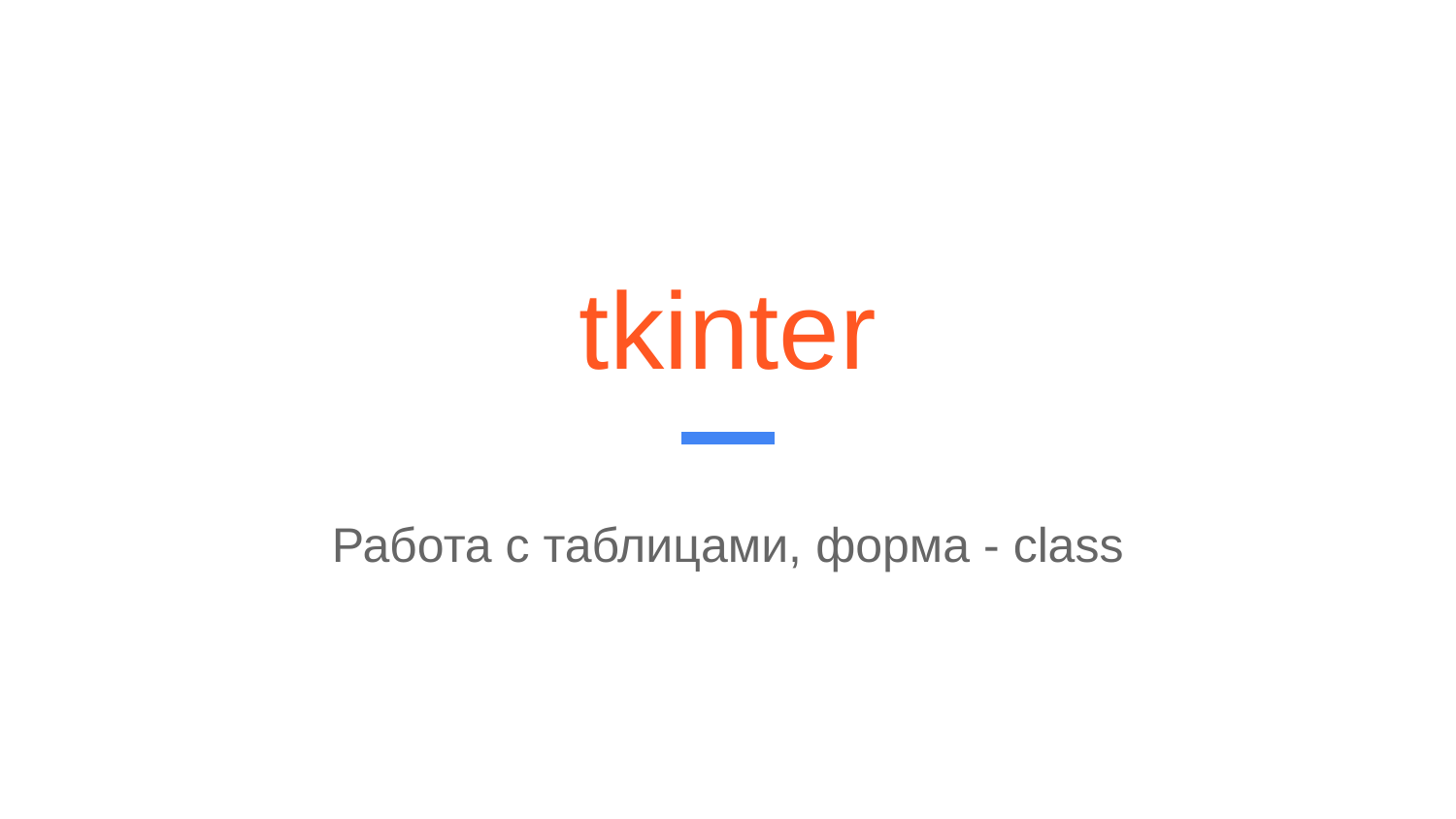

# tkinter
Работа с таблицами, форма - class